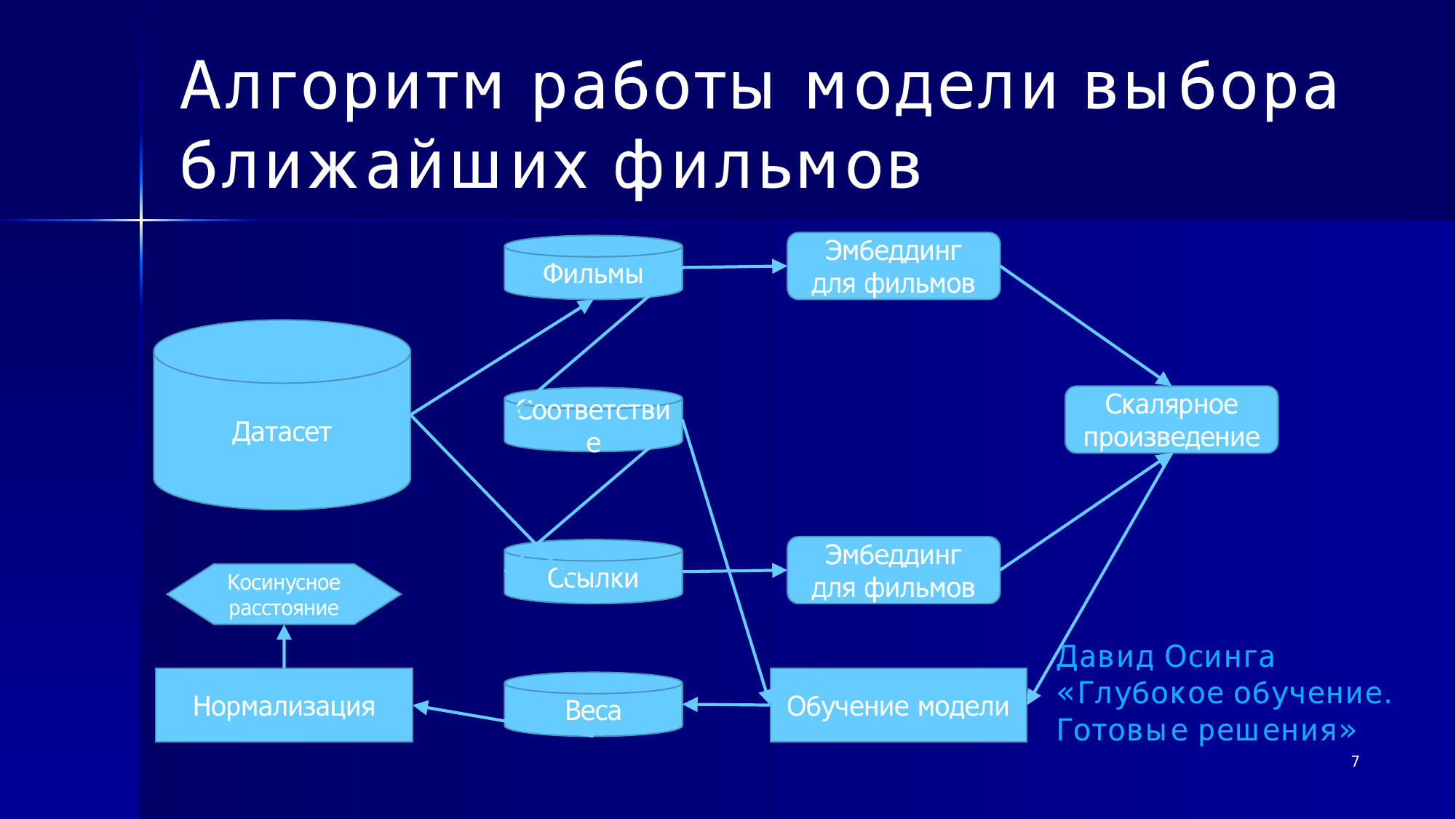

# Алгоритм работы модели выбора ближайших фильмов
Эмбеддинг для фильмов
Фильмы
Датасет
Скалярное произведение
Соответствие
Эмбеддинг для фильмов
Ссылки
Косинусное расстояние
Давид Осинга
«Глубокое обучение. Готовые решения»
Нормализация
Обучение модели
Веса
7